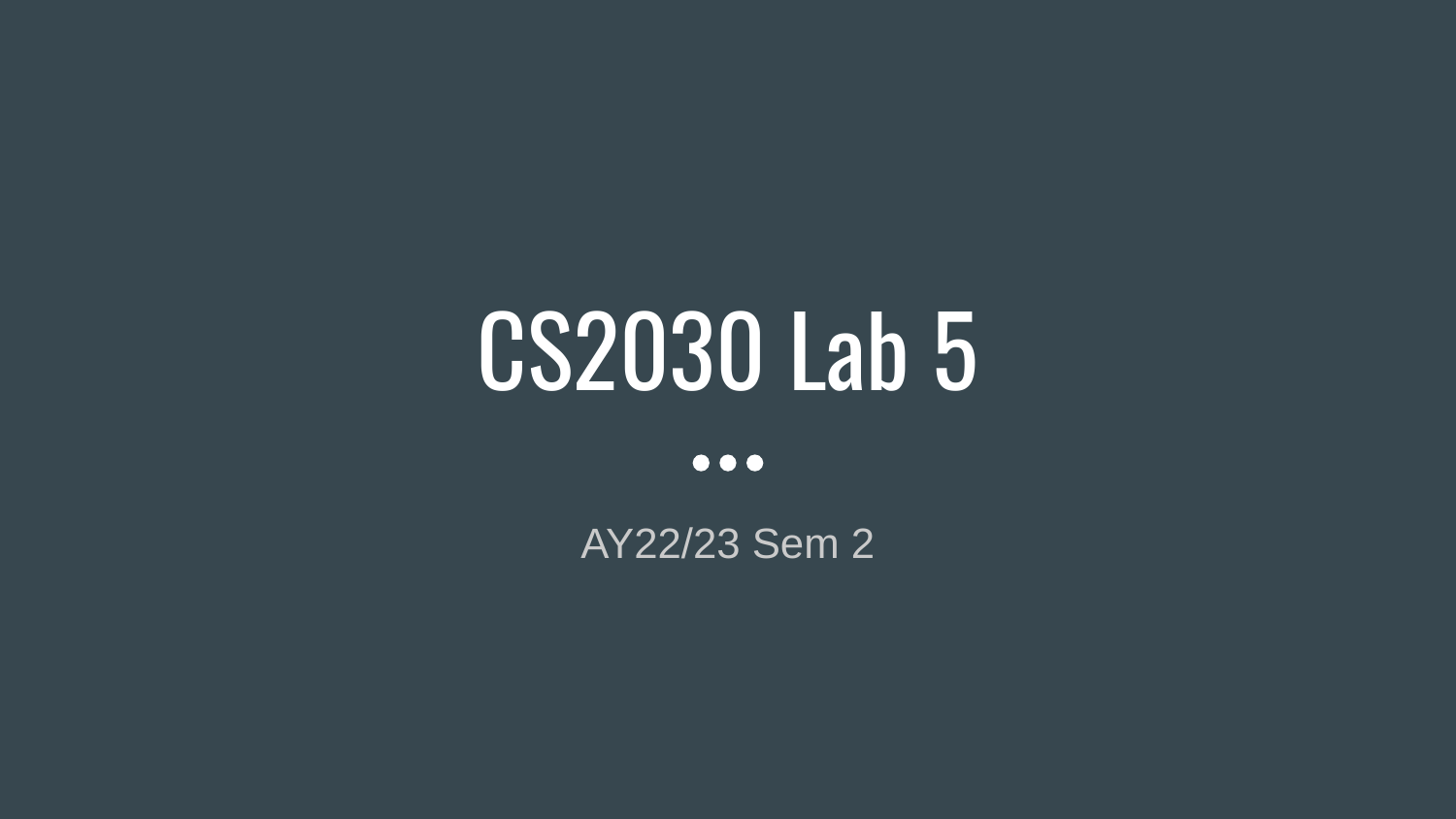

# CS2030 Lab 5
AY22/23 Sem 2